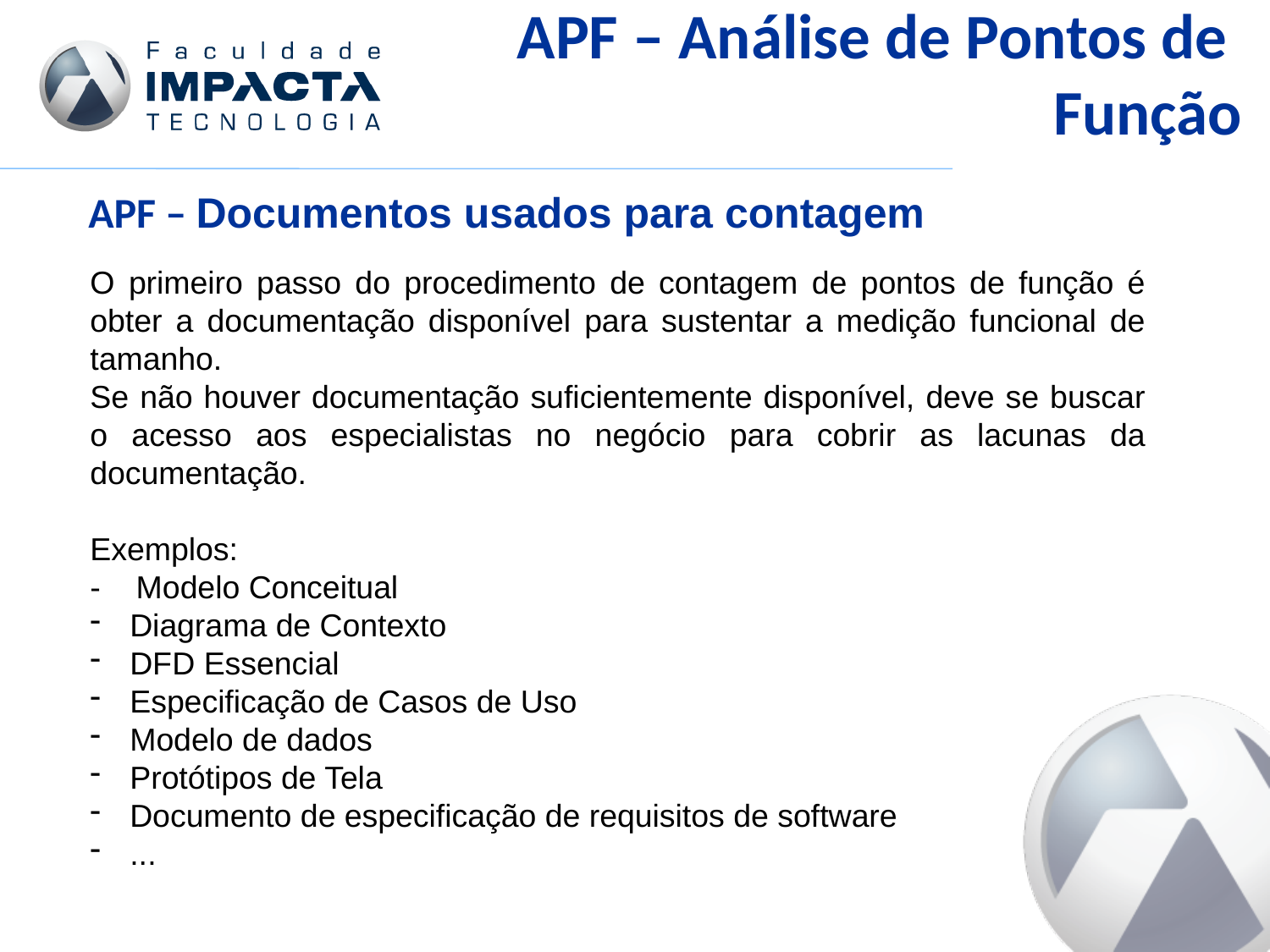

APF – Análise de Pontos de
Função
APF – Documentos usados para contagem
O primeiro passo do procedimento de contagem de pontos de função é obter a documentação disponível para sustentar a medição funcional de tamanho.
Se não houver documentação suficientemente disponível, deve se buscar o acesso aos especialistas no negócio para cobrir as lacunas da documentação.

Exemplos:
-    Modelo Conceitual
Diagrama de Contexto
DFD Essencial
Especificação de Casos de Uso
Modelo de dados
Protótipos de Tela
Documento de especificação de requisitos de software
...